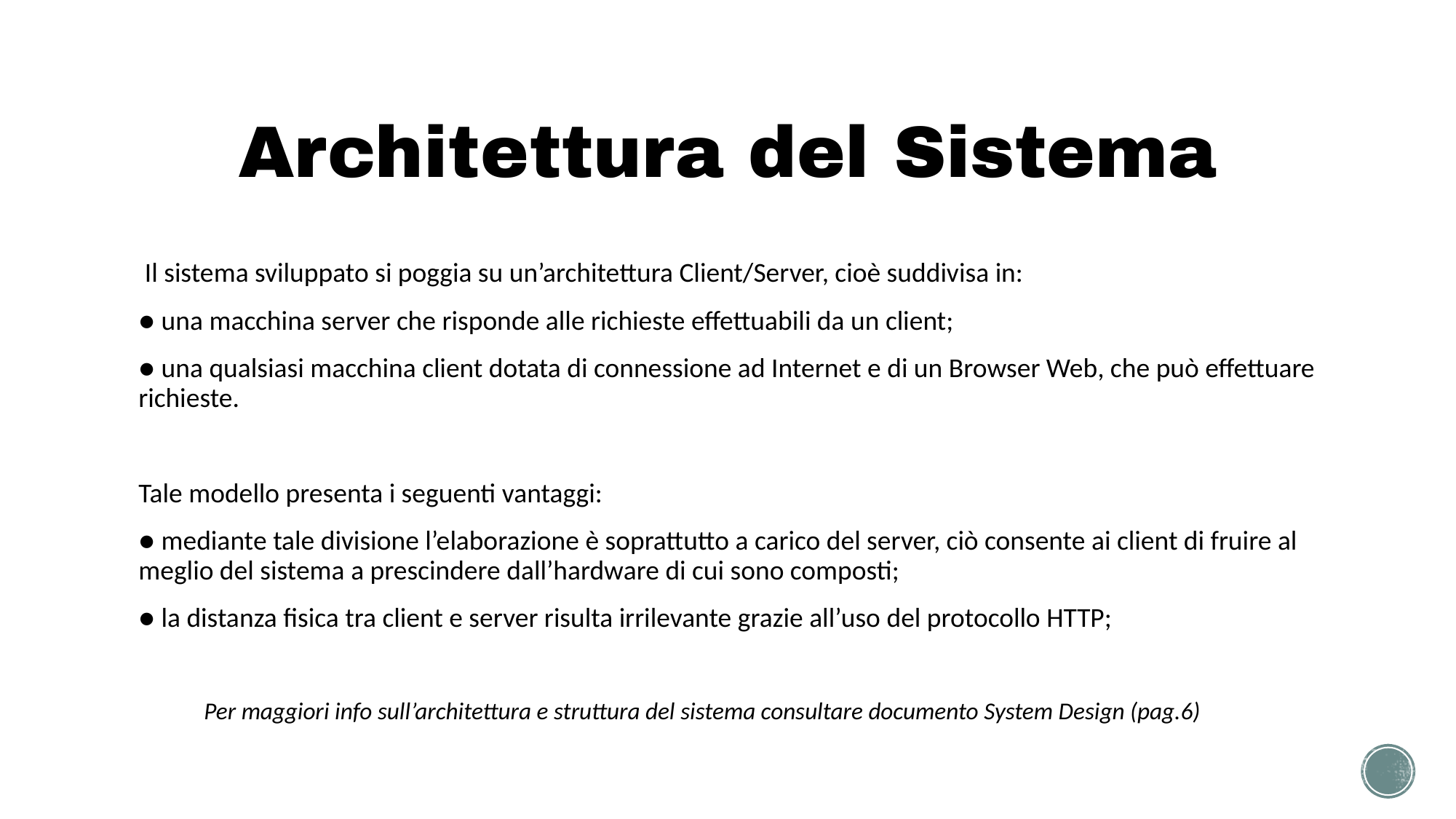

# Architettura del Sistema
 Il sistema sviluppato si poggia su un’architettura Client/Server, cioè suddivisa in:
● una macchina server che risponde alle richieste effettuabili da un client;
● una qualsiasi macchina client dotata di connessione ad Internet e di un Browser Web, che può effettuare richieste.

Tale modello presenta i seguenti vantaggi:
● mediante tale divisione l’elaborazione è soprattutto a carico del server, ciò consente ai client di fruire al meglio del sistema a prescindere dall’hardware di cui sono composti;
● la distanza fisica tra client e server risulta irrilevante grazie all’uso del protocollo HTTP;

            Per maggiori info sull’architettura e struttura del sistema consultare documento System Design (pag.6)